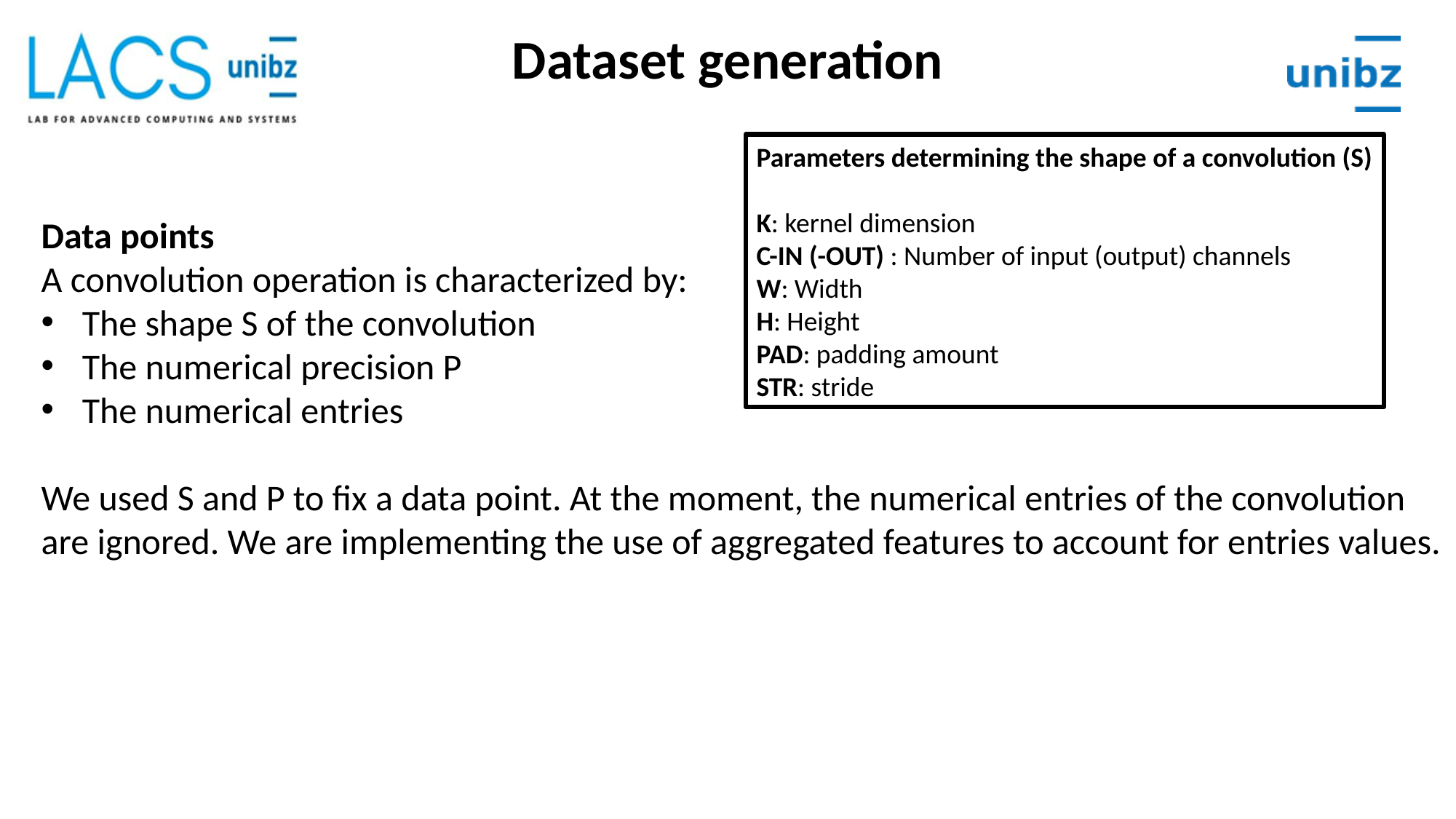

Dataset generation
Parameters determining the shape of a convolution (S)

K: kernel dimension
C-IN (-OUT) : Number of input (output) channels
W: Width
H: Height
PAD: padding amount
STR: stride
Data points
A convolution operation is characterized by:
The shape S of the convolution
The numerical precision P
The numerical entries

We used S and P to fix a data point. At the moment, the numerical entries of the convolution are ignored. We are implementing the use of aggregated features to account for entries values.